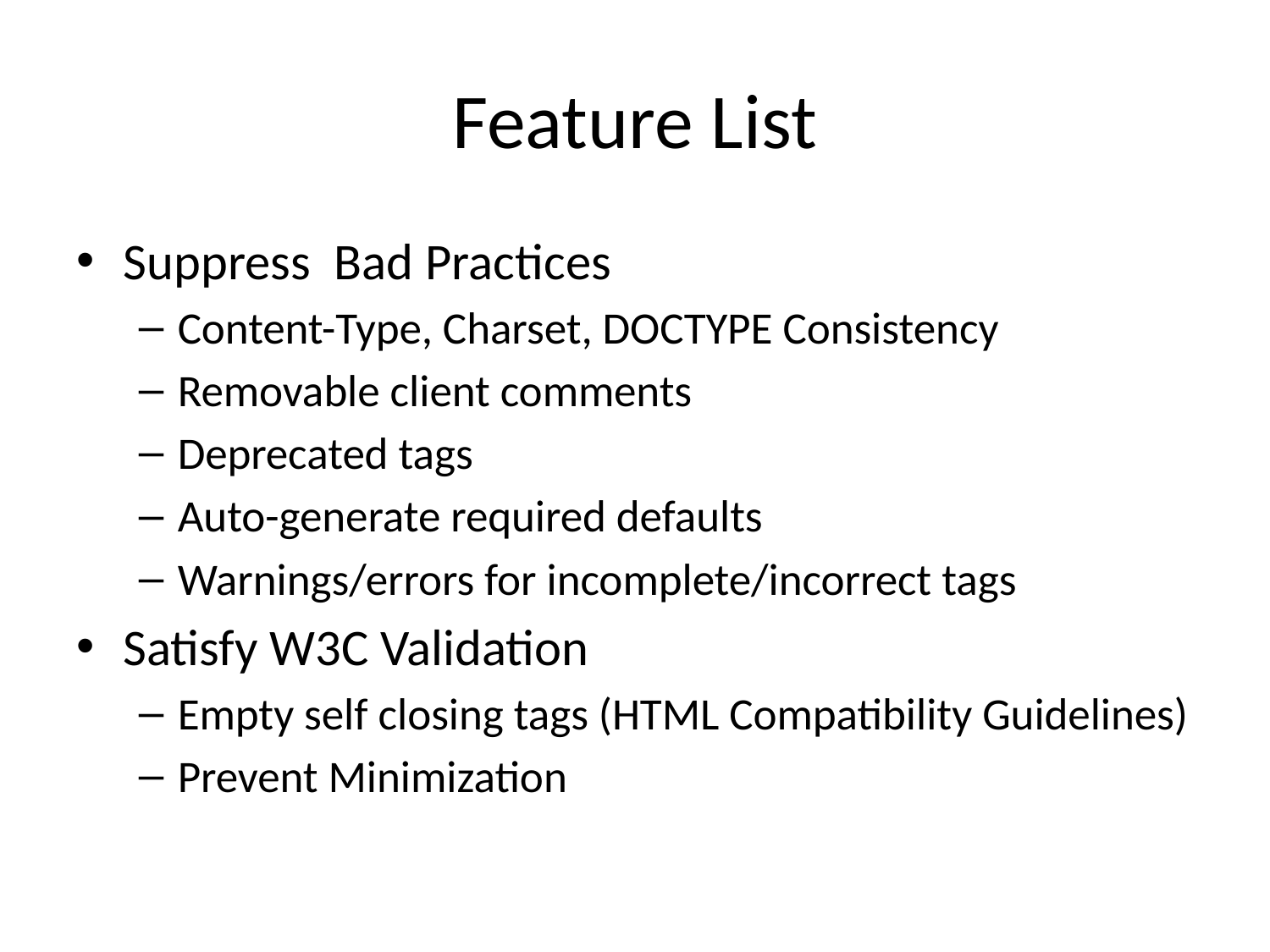

# Feature List
Suppress  Bad Practices
Content-Type, Charset, DOCTYPE Consistency
Removable client comments
Deprecated tags
Auto-generate required defaults
Warnings/errors for incomplete/incorrect tags
Satisfy W3C Validation
Empty self closing tags (HTML Compatibility Guidelines)
Prevent Minimization